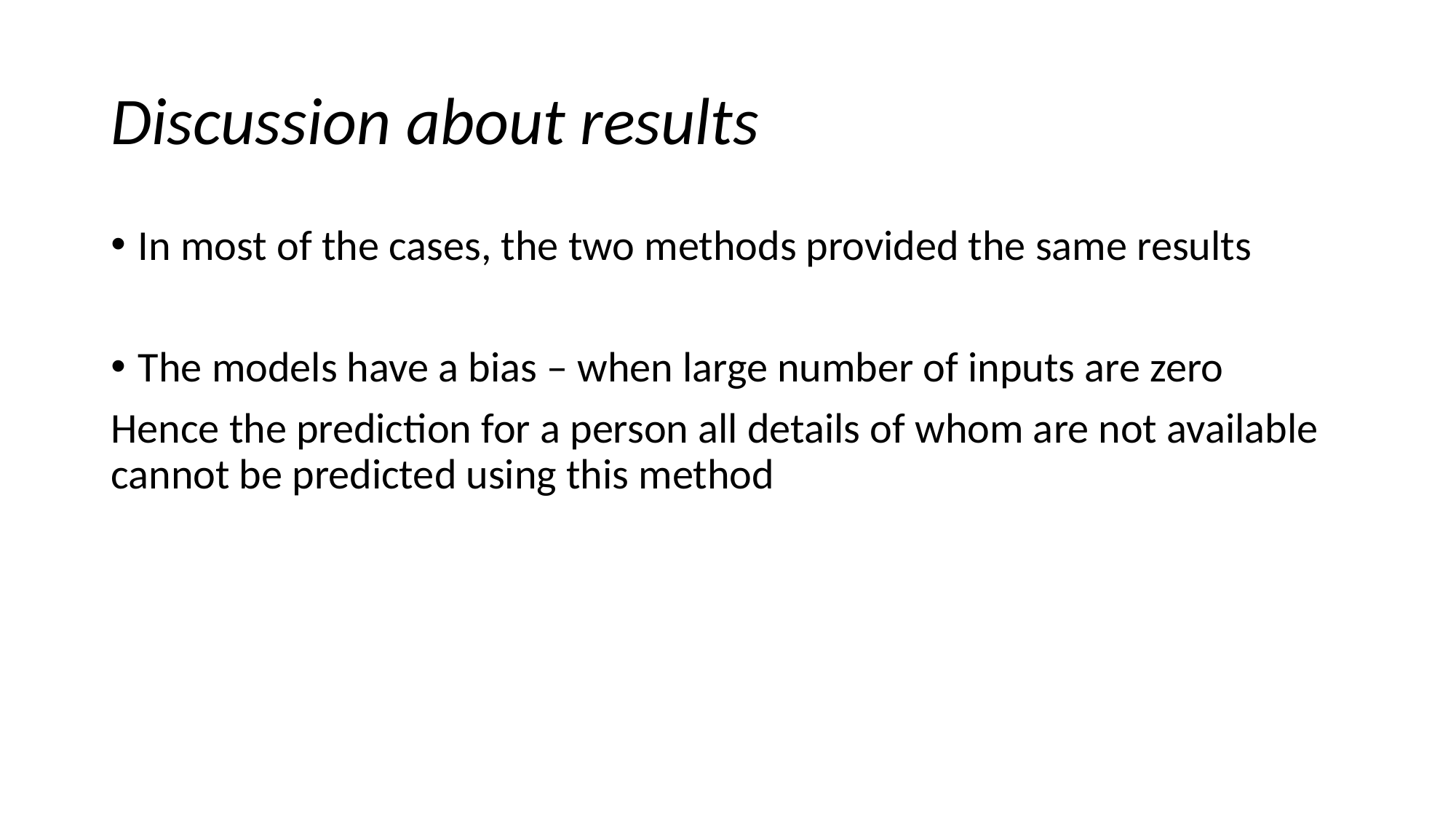

# Discussion about results
In most of the cases, the two methods provided the same results

The models have a bias – when large number of inputs are zero
Hence the prediction for a person all details of whom are not available cannot be predicted using this method